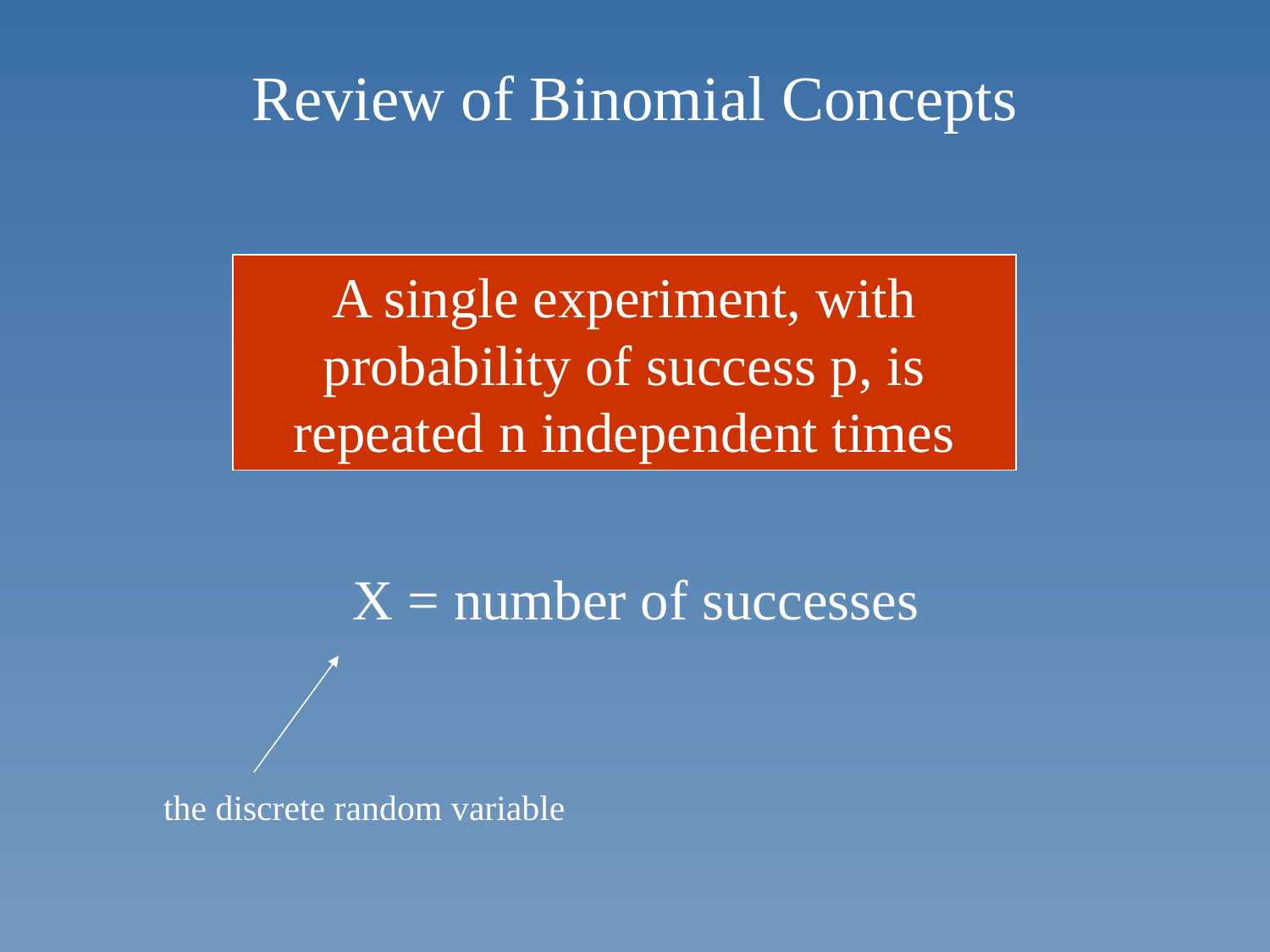

# Review of Binomial Concepts
A single experiment, with probability of success p, is repeated n independent times
X = number of successes

the discrete random variable